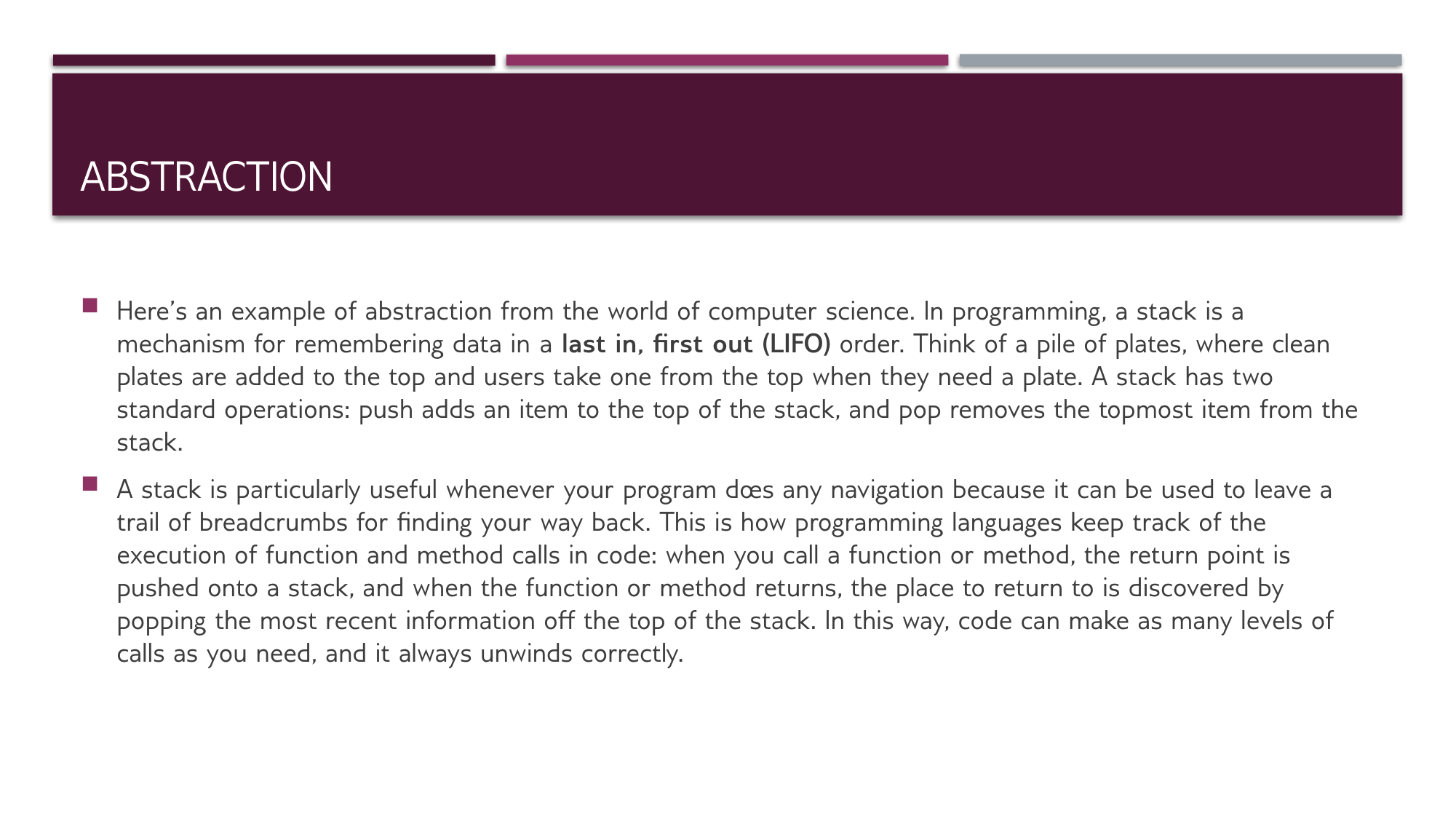

# ABSTRACTION
Here’s an example of abstraction from the world of computer science. In programming, a stack is a mechanism for remembering data in a last in, first out (LIFO) order. Think of a pile of plates, where clean plates are added to the top and users take one from the top when they need a plate. A stack has two standard operations: push adds an item to the top of the stack, and pop removes the topmost item from the stack.
A stack is particularly useful whenever your program does any navigation because it can be used to leave a trail of breadcrumbs for finding your way back. This is how programming languages keep track of the execution of function and method calls in code: when you call a function or method, the return point is pushed onto a stack, and when the function or method returns, the place to return to is discovered by popping the most recent information off the top of the stack. In this way, code can make as many levels of calls as you need, and it always unwinds correctly.